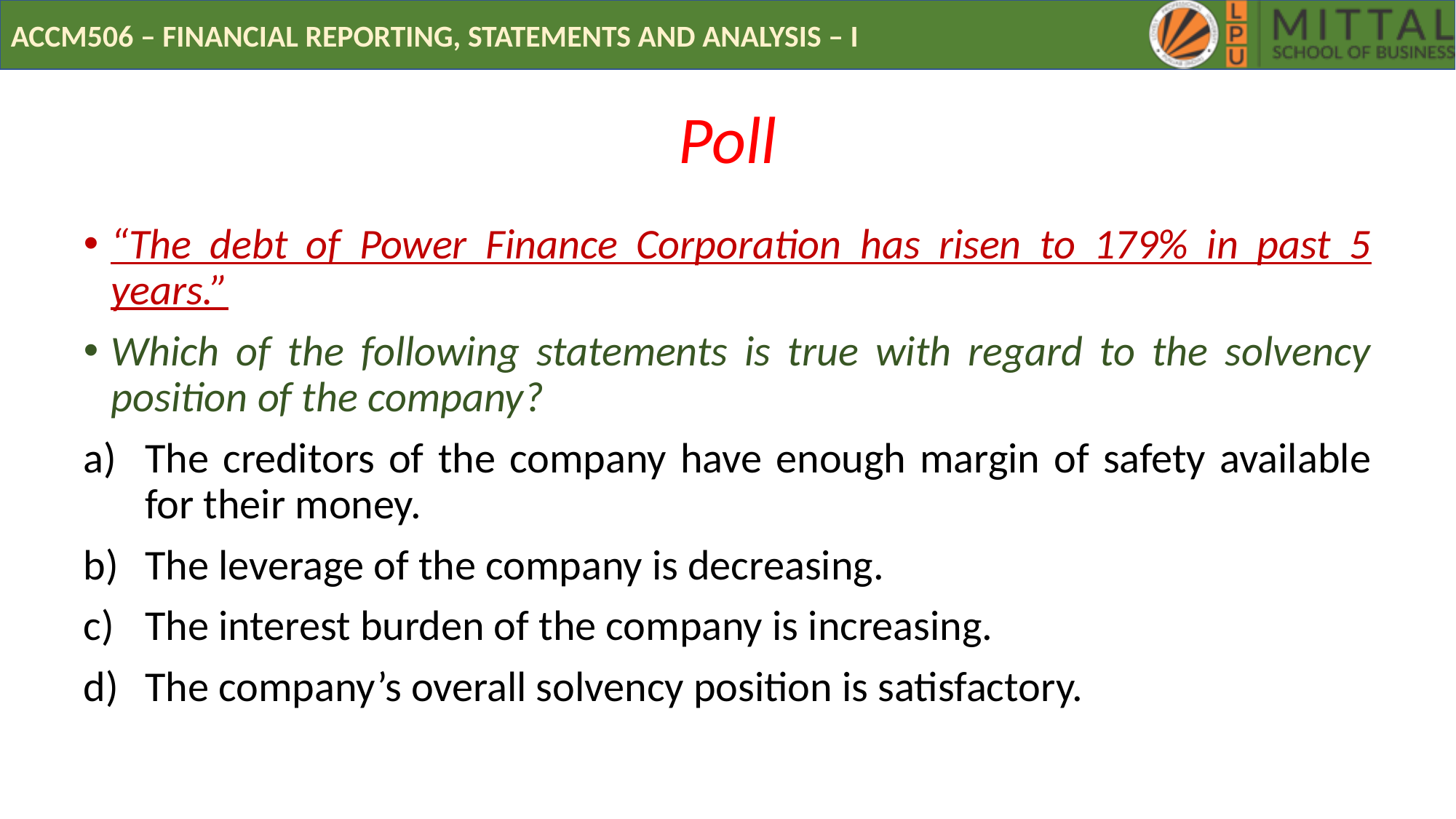

# Poll
“The debt of Power Finance Corporation has risen to 179% in past 5 years.”
Which of the following statements is true with regard to the solvency position of the company?
The creditors of the company have enough margin of safety available for their money.
The leverage of the company is decreasing.
The interest burden of the company is increasing.
The company’s overall solvency position is satisfactory.